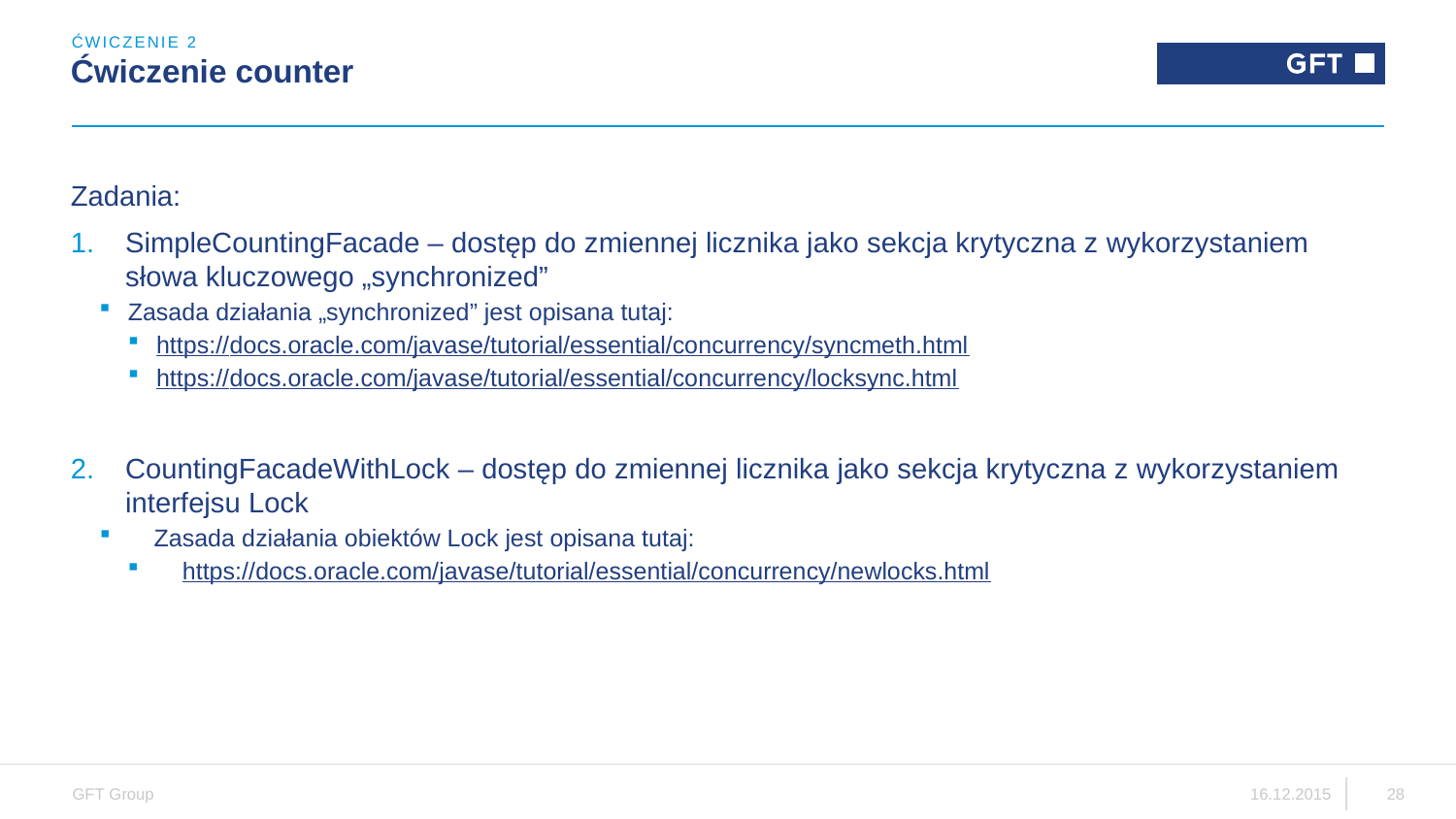

ĆWICZENIE 2
# Ćwiczenie counter
Zadania:
SimpleCountingFacade – dostęp do zmiennej licznika jako sekcja krytyczna z wykorzystaniem słowa kluczowego „synchronized”
Zasada działania „synchronized” jest opisana tutaj:
https://docs.oracle.com/javase/tutorial/essential/concurrency/syncmeth.html
https://docs.oracle.com/javase/tutorial/essential/concurrency/locksync.html

CountingFacadeWithLock – dostęp do zmiennej licznika jako sekcja krytyczna z wykorzystaniem interfejsu Lock
Zasada działania obiektów Lock jest opisana tutaj:
https://docs.oracle.com/javase/tutorial/essential/concurrency/newlocks.html